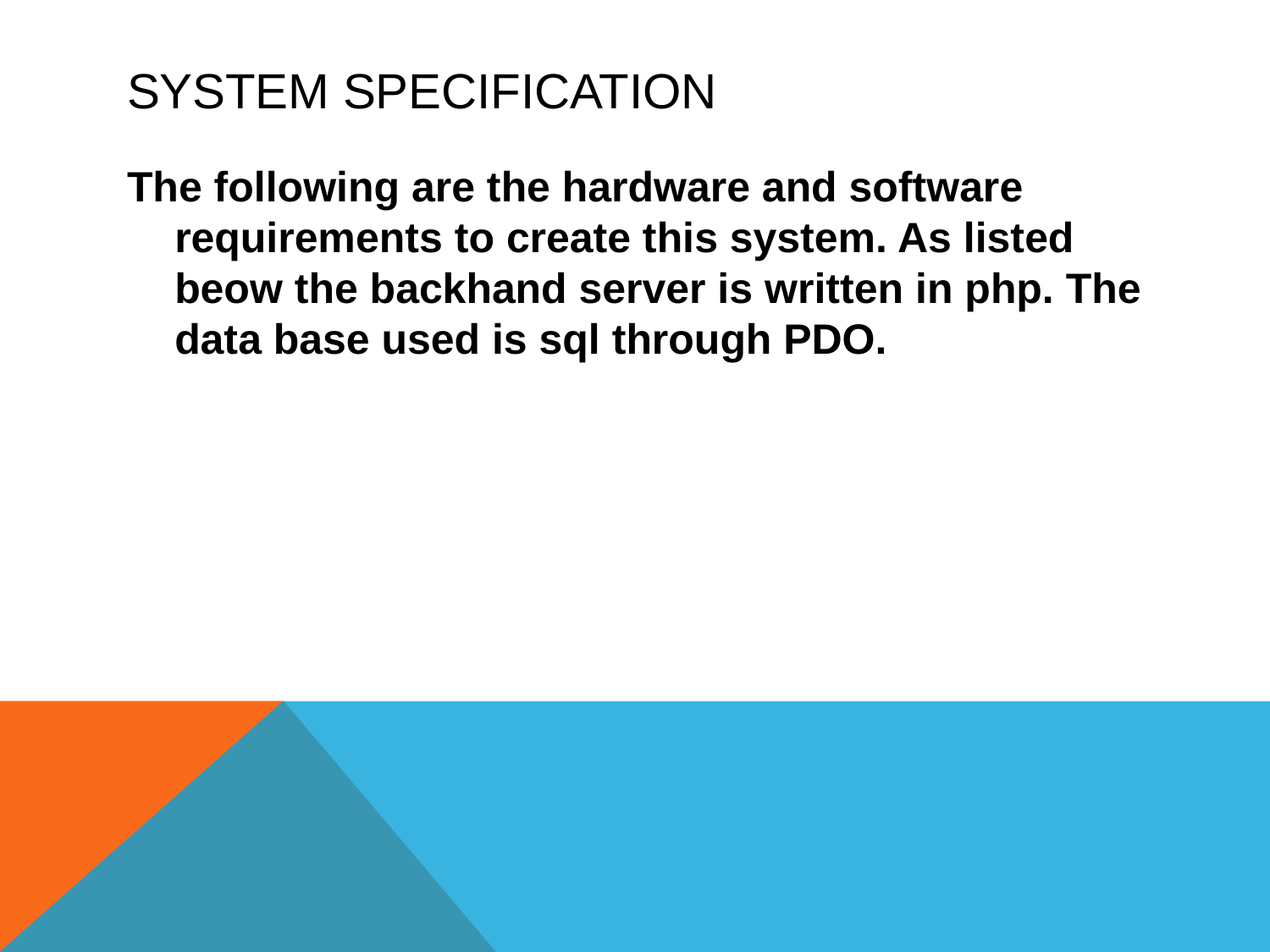

# System specification
The following are the hardware and software requirements to create this system. As listed beow the backhand server is written in php. The data base used is sql through PDO.